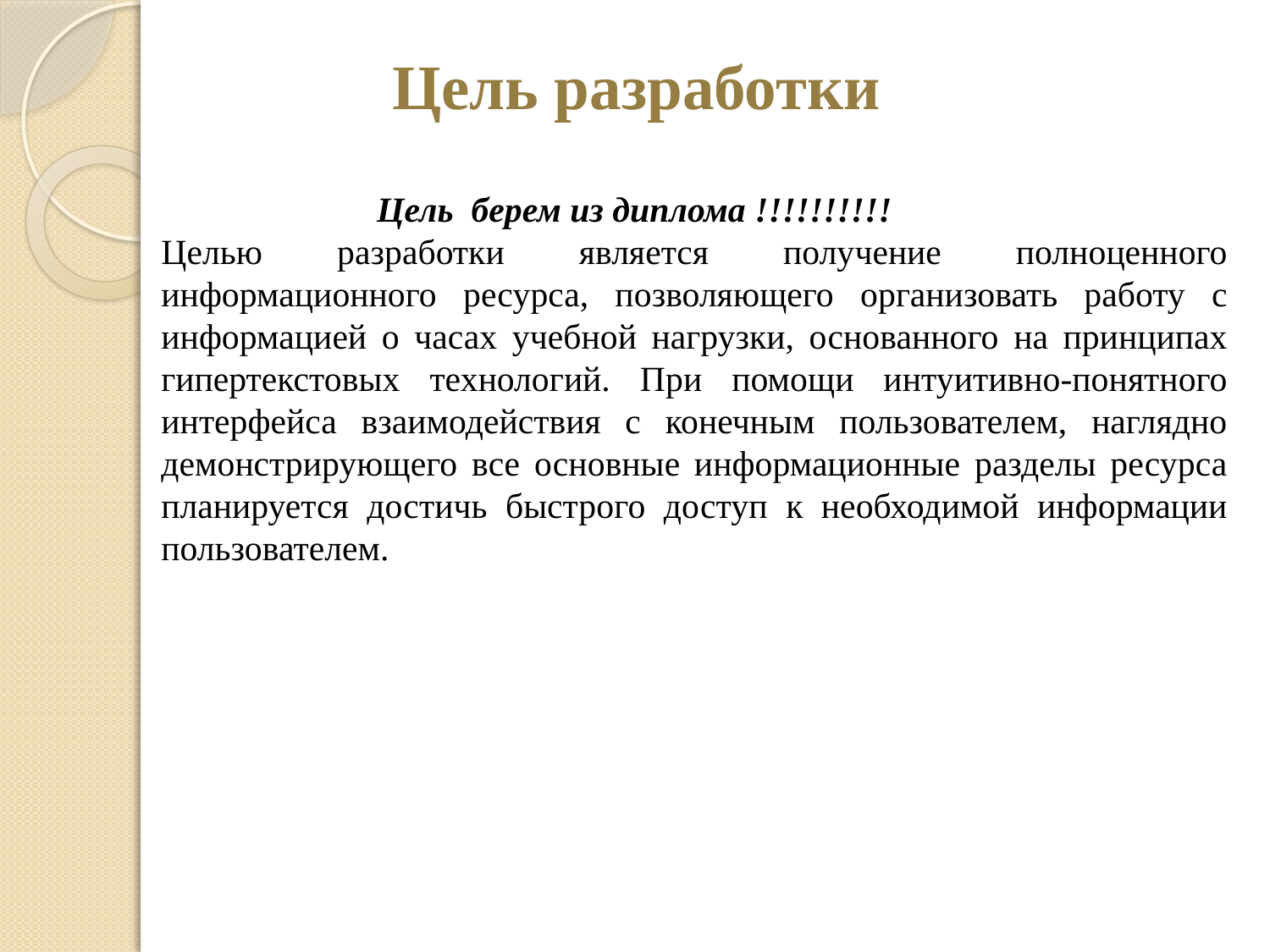

Цель разработки
Цель  берем из диплома !!!!!!!!!!
Целью разработки является получение полноценного информационного ресурса, позволяющего организовать работу с информацией о часах учебной нагрузки, основанного на принципах гипертекстовых технологий. При помощи интуитивно-понятного интерфейса взаимодействия с конечным пользователем, наглядно демонстрирующего все основные информационные разделы ресурса планируется достичь быстрого доступ к необходимой информации пользователем.